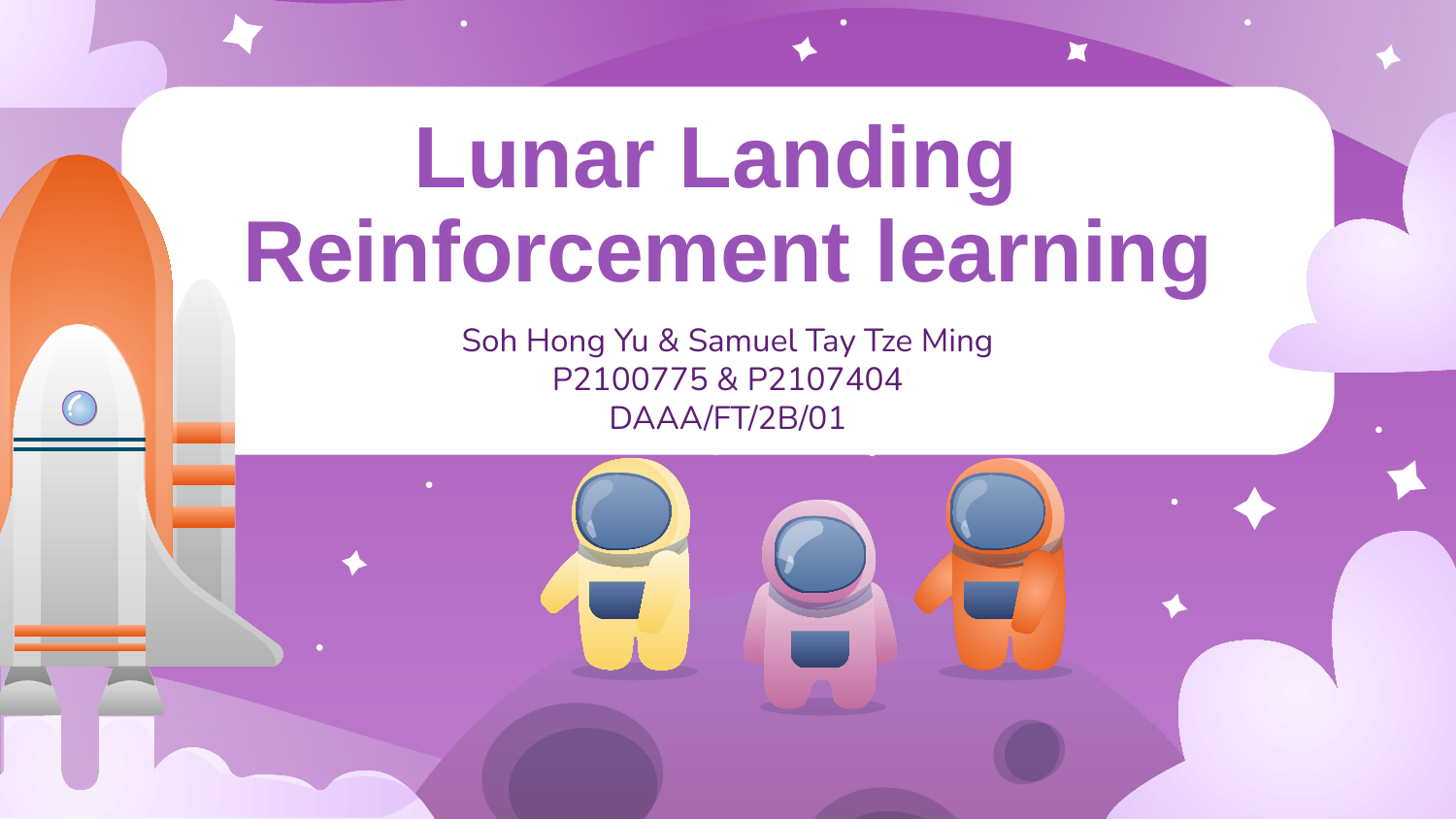

# Lunar Landing
Reinforcement learning

Soh Hong Yu & Samuel Tay Tze Ming
P2100775 & P2107404
DAAA/FT/2B/01